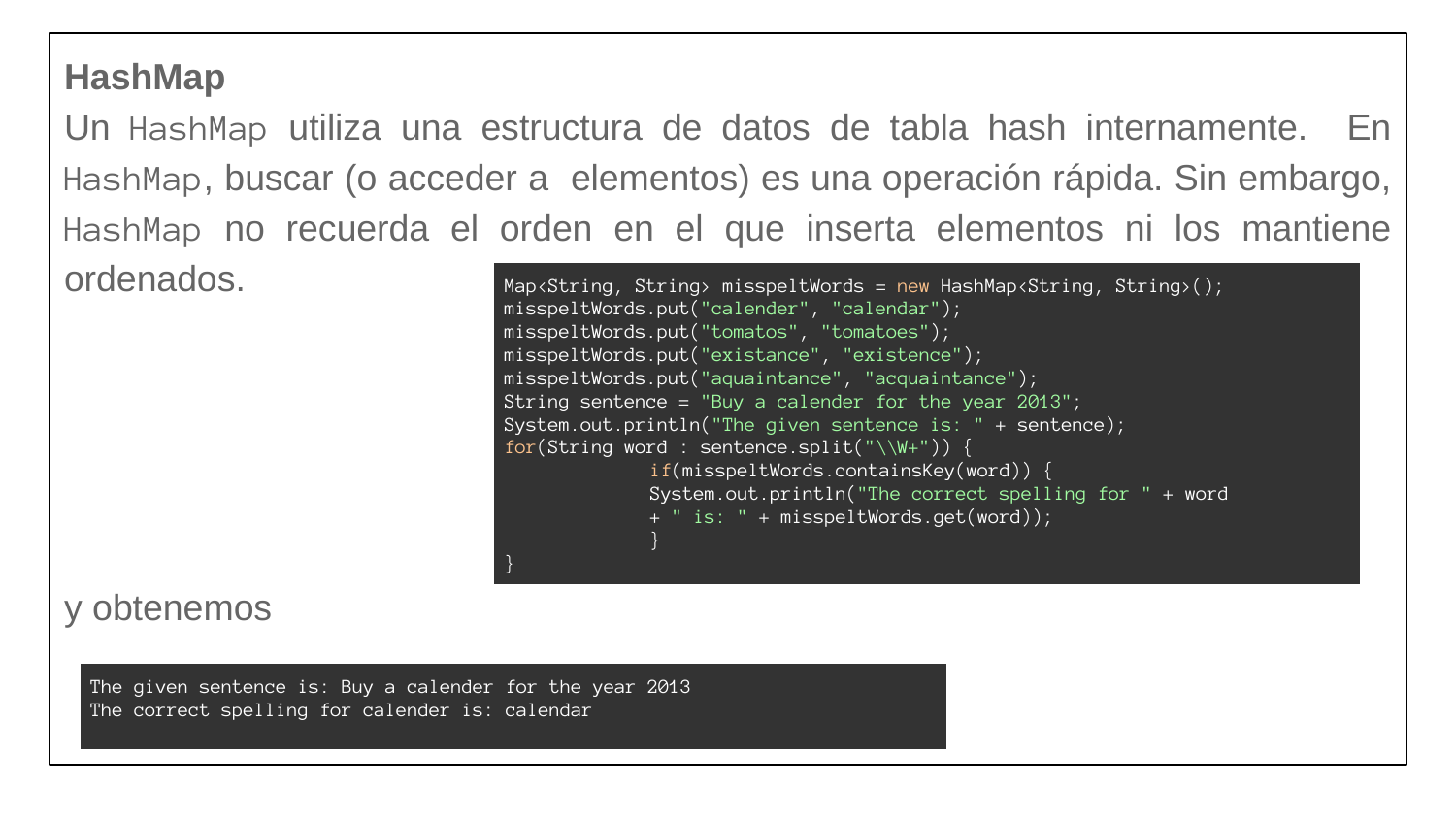

HashMap
Un HashMap utiliza una estructura de datos de tabla hash internamente.  En HashMap, buscar (o acceder a  elementos) es una operación rápida. Sin embargo, HashMap no recuerda el orden en el que inserta elementos ni los mantiene ordenados.

y obtenemos
| Map<String, String> misspeltWords = new HashMap<String, String>(); misspeltWords.put("calender", "calendar"); misspeltWords.put("tomatos", "tomatoes"); misspeltWords.put("existance", "existence"); misspeltWords.put("aquaintance", "acquaintance"); String sentence = "Buy a calender for the year 2013"; System.out.println("The given sentence is: " + sentence); for(String word : sentence.split("\\W+")) { if(misspeltWords.containsKey(word)) { System.out.println("The correct spelling for " + word + " is: " + misspeltWords.get(word)); } } |
| --- |
| The given sentence is: Buy a calender for the year 2013 The correct spelling for calender is: calendar |
| --- |